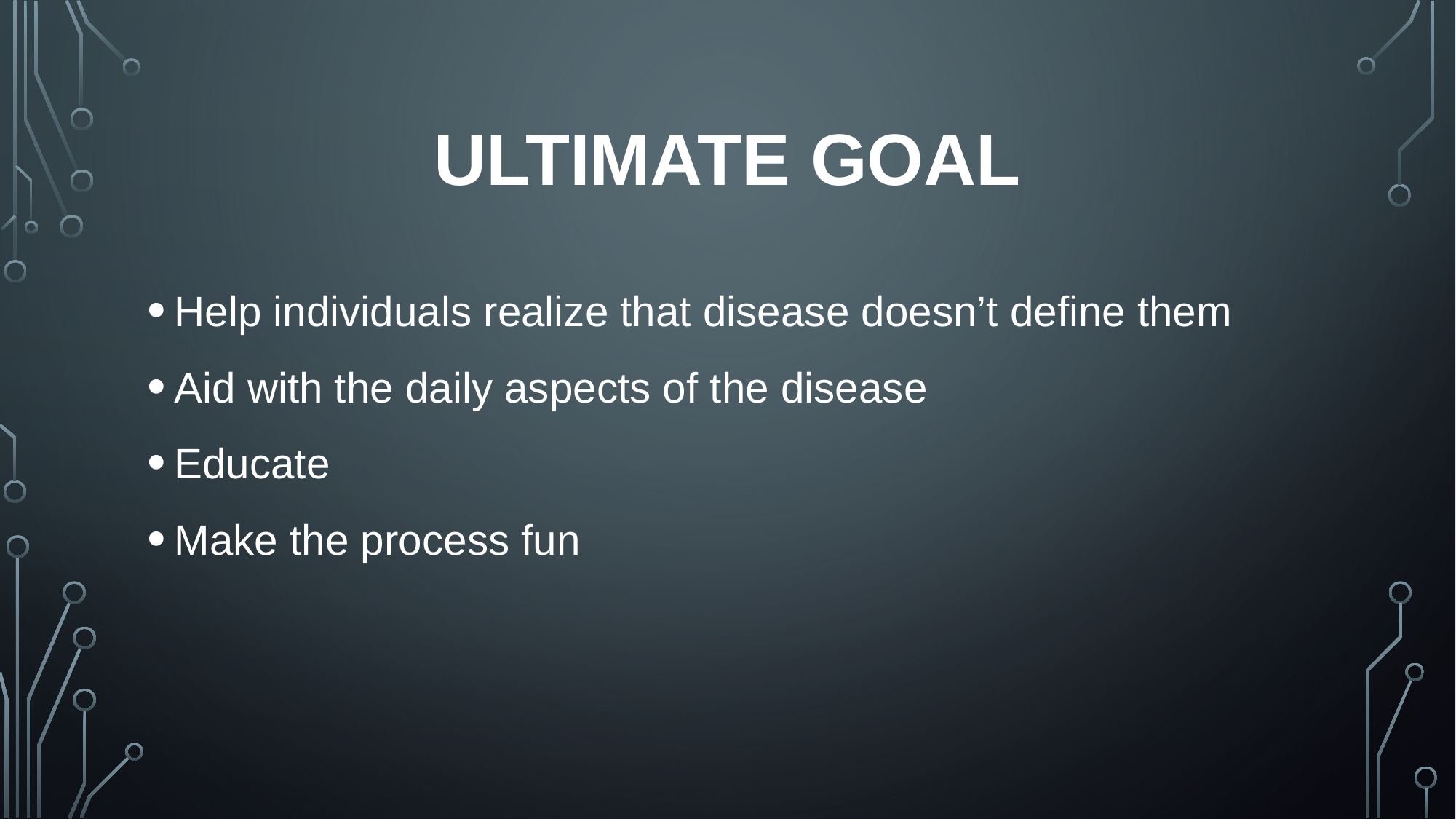

# Ultimate goal
Help individuals realize that disease doesn’t define them
Aid with the daily aspects of the disease
Educate
Make the process fun